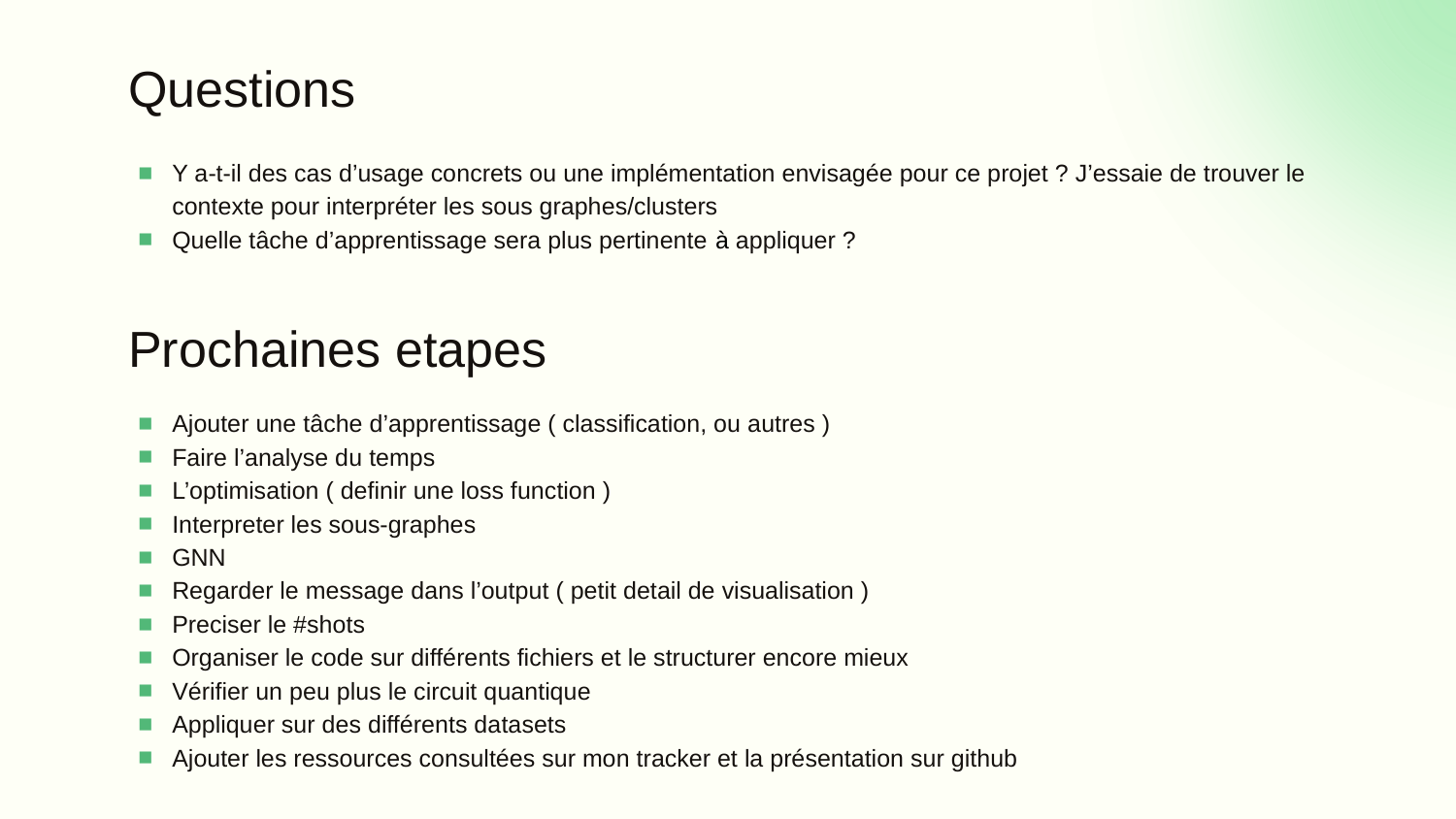

# Questions
Y a-t-il des cas d’usage concrets ou une implémentation envisagée pour ce projet ? J’essaie de trouver le contexte pour interpréter les sous graphes/clusters
Quelle tâche d’apprentissage sera plus pertinente à appliquer ?
Prochaines etapes
Ajouter une tâche d’apprentissage ( classification, ou autres )
Faire l’analyse du temps
L’optimisation ( definir une loss function )
Interpreter les sous-graphes
GNN
Regarder le message dans l’output ( petit detail de visualisation )
Preciser le #shots
Organiser le code sur différents fichiers et le structurer encore mieux
Vérifier un peu plus le circuit quantique
Appliquer sur des différents datasets
Ajouter les ressources consultées sur mon tracker et la présentation sur github